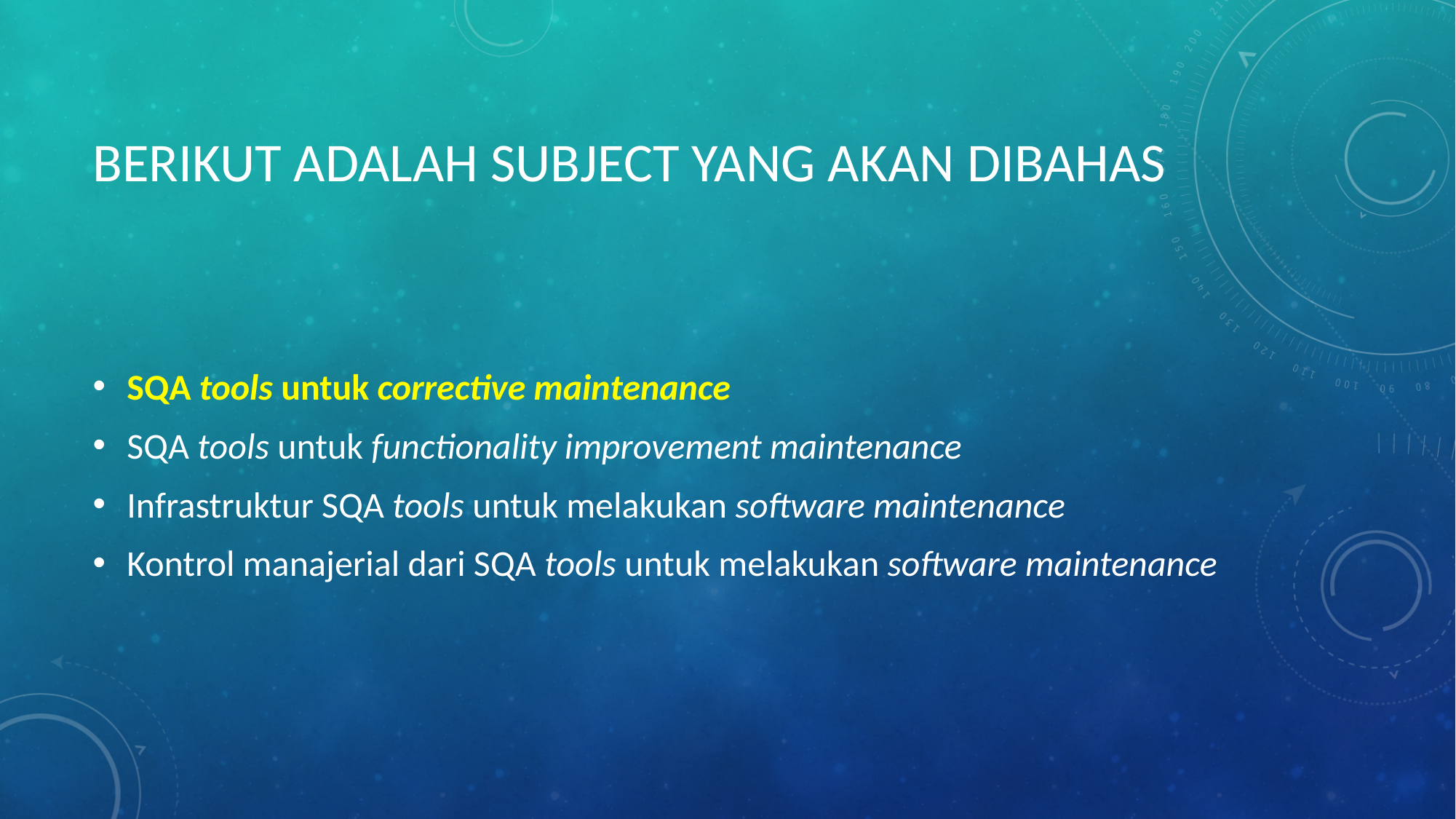

# Berikut adalah subject yang akan dibahas
SQA tools untuk corrective maintenance
SQA tools untuk functionality improvement maintenance
Infrastruktur SQA tools untuk melakukan software maintenance
Kontrol manajerial dari SQA tools untuk melakukan software maintenance